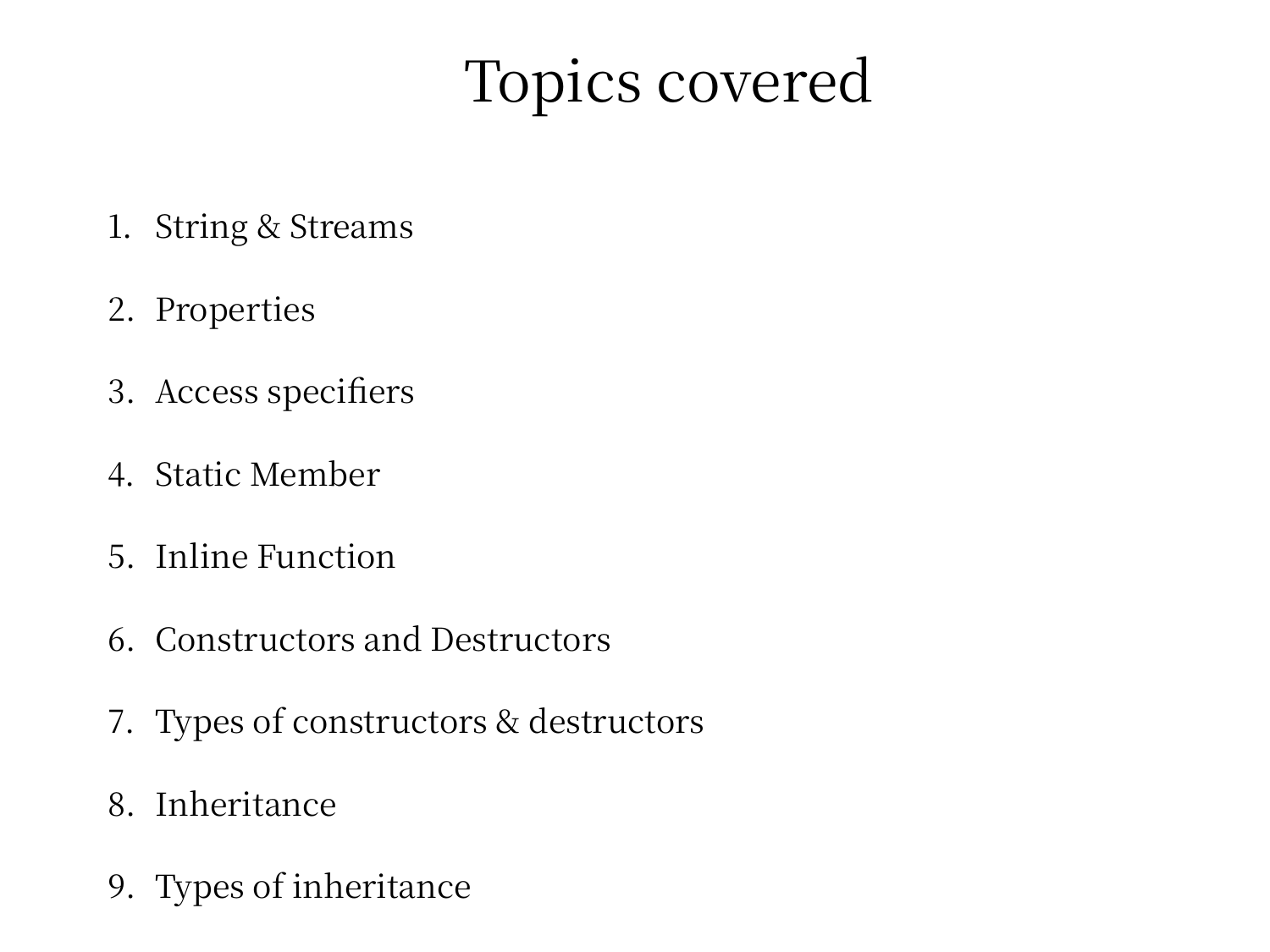

# Topics covered
String & Streams
Properties
Access specifiers
Static Member
Inline Function
Constructors and Destructors
Types of constructors & destructors
Inheritance
Types of inheritance